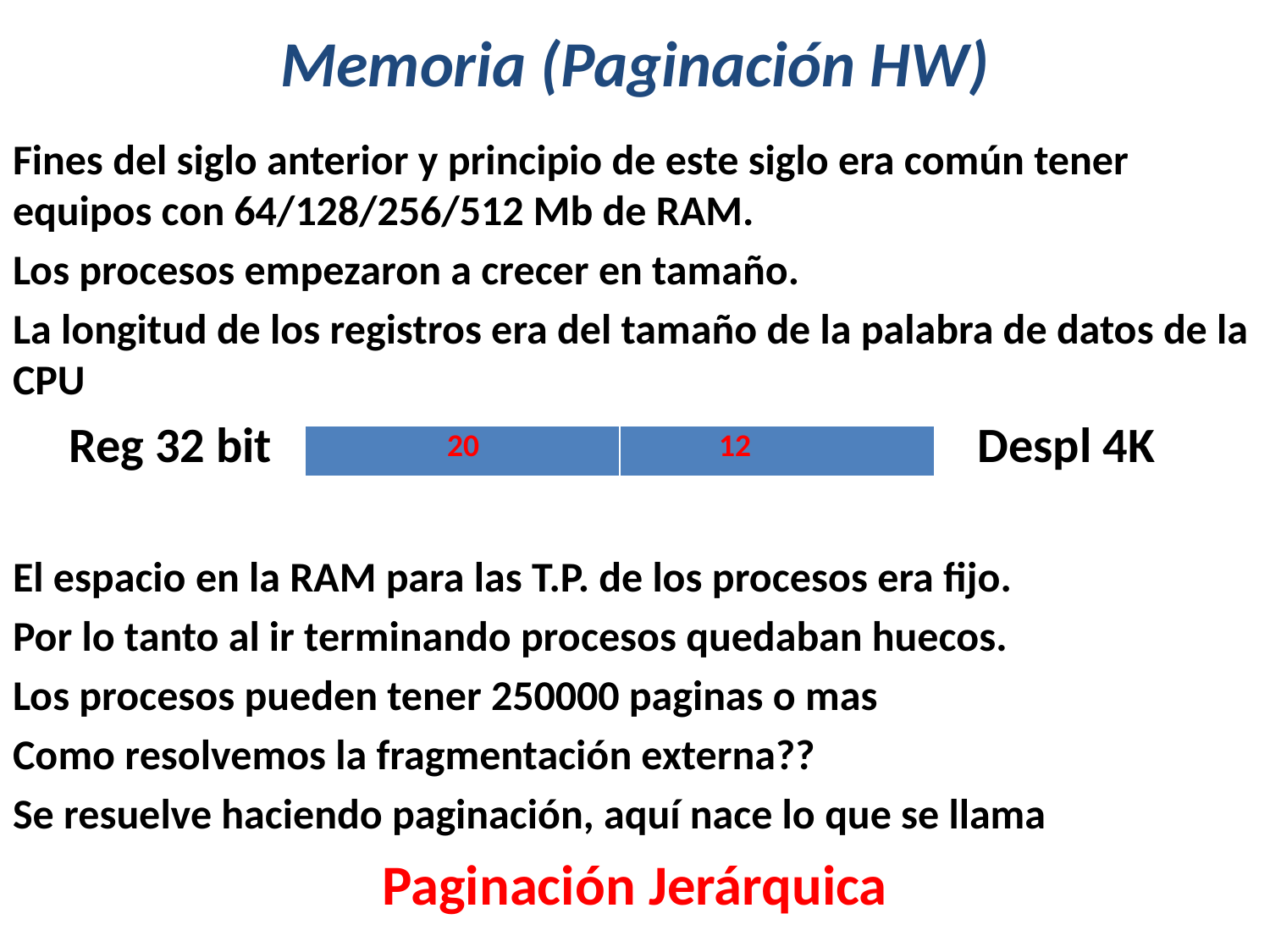

# Memoria (Paginación HW)
Fines del siglo anterior y principio de este siglo era común tener equipos con 64/128/256/512 Mb de RAM.
Los procesos empezaron a crecer en tamaño.
La longitud de los registros era del tamaño de la palabra de datos de la CPU
     Reg 32 bit                                                               Despl 4K

El espacio en la RAM para las T.P. de los procesos era fijo.
Por lo tanto al ir terminando procesos quedaban huecos.
Los procesos pueden tener 250000 paginas o mas
Como resolvemos la fragmentación externa??
Se resuelve haciendo paginación, aquí nace lo que se llama
Paginación Jerárquica

| 20 | 12 |
| --- | --- |